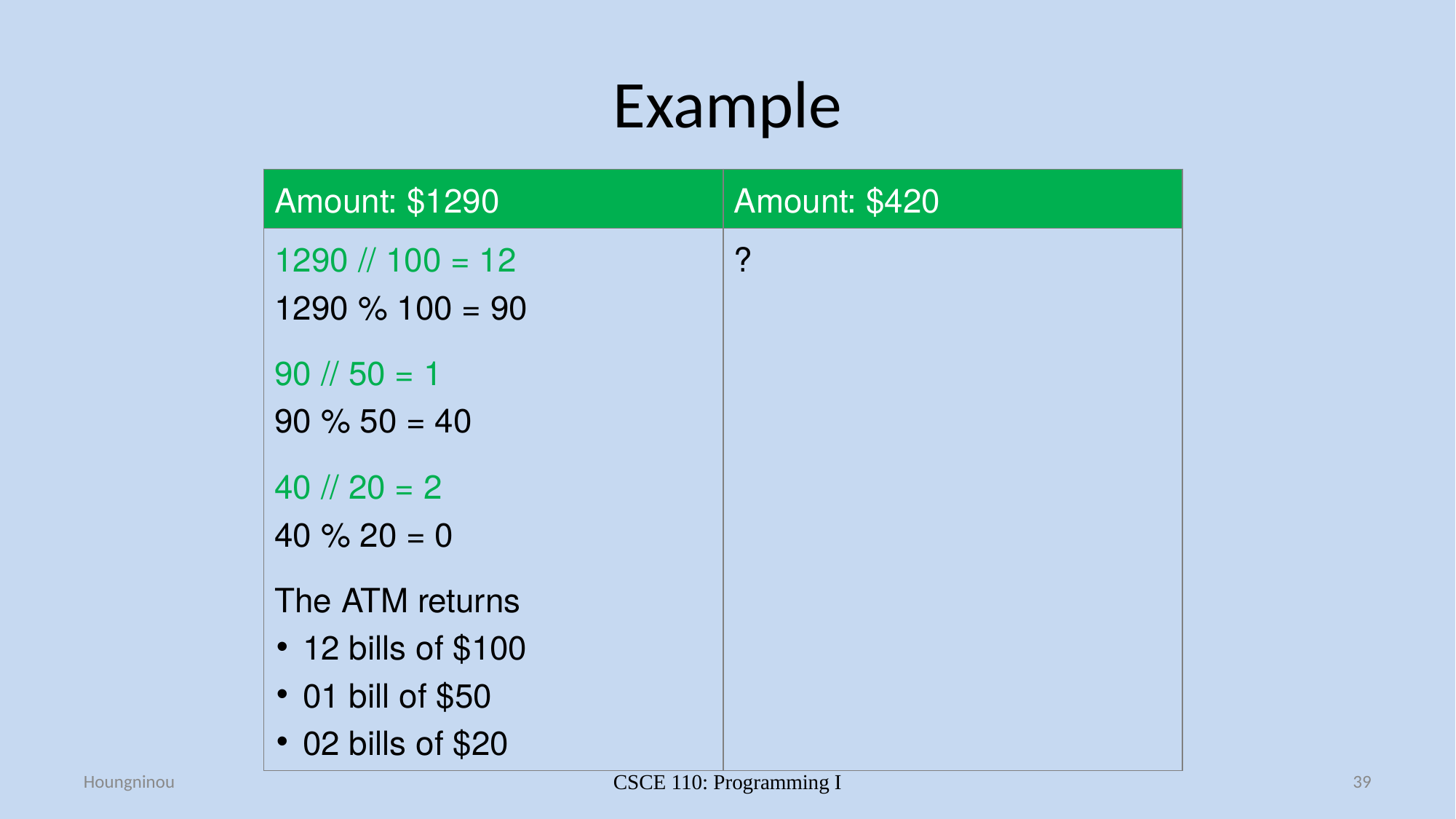

# Example
| Amount: $1290 | Amount: $420 |
| --- | --- |
| 1290 // 100 = 12 1290 % 100 = 90 90 // 50 = 1 90 % 50 = 40 40 // 20 = 2 40 % 20 = 0 The ATM returns 12 bills of $100 01 bill of $50 02 bills of $20 | ? |
Houngninou
CSCE 110: Programming I
39